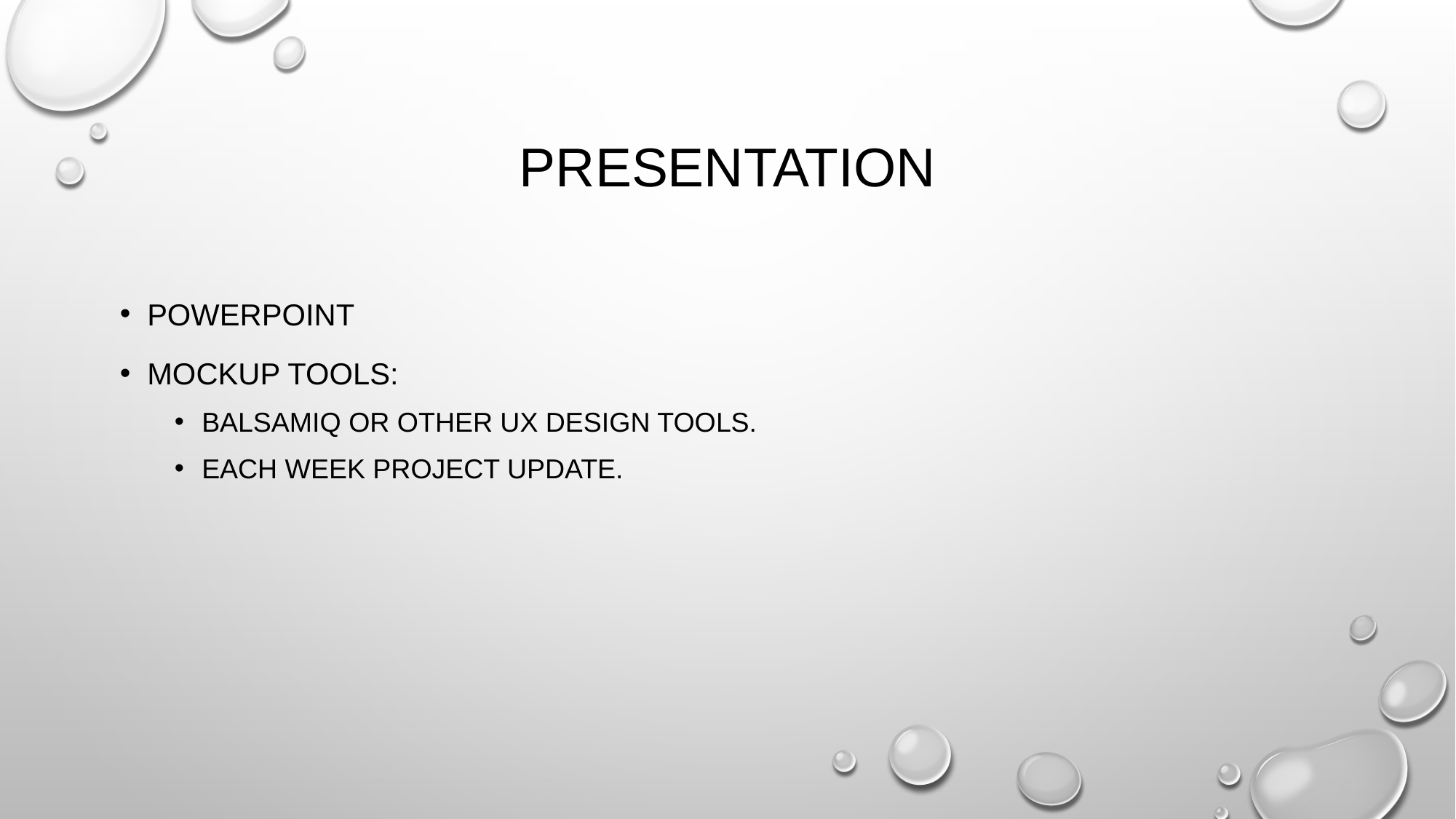

# presentation
Powerpoint
Mockup tools:
Balsamiq or other ux design tools.
Each week project update.